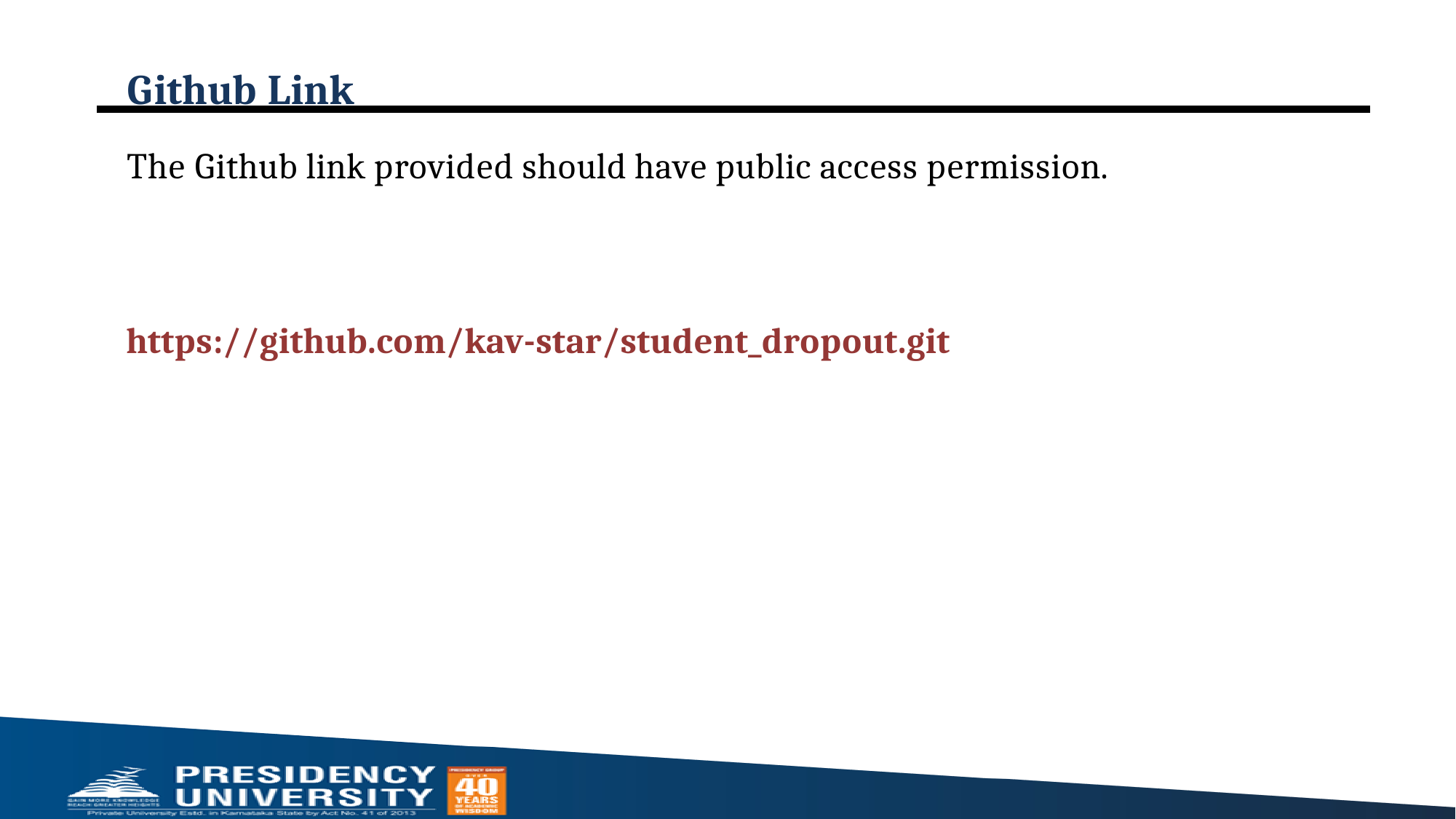

# Github Link

The Github link provided should have public access permission.

https://github.com/kav-star/student_dropout.git